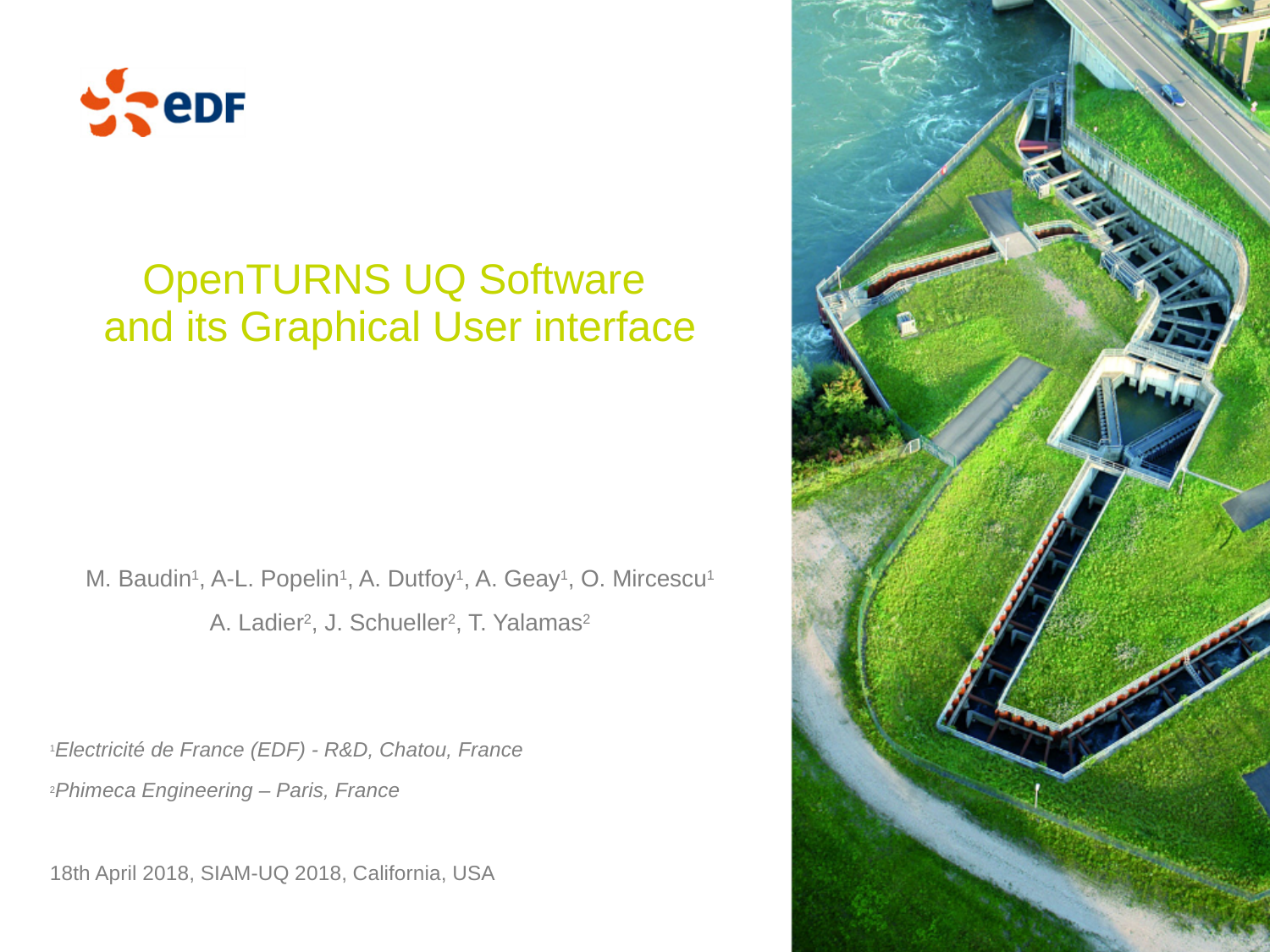

# OpenTURNS UQ Software and its Graphical User interface
M. Baudin1, A-L. Popelin1, A. Dutfoy1, A. Geay1, O. Mircescu1
A. Ladier2, J. Schueller2, T. Yalamas2

1Electricité de France (EDF) - R&D, Chatou, France
2Phimeca Engineering – Paris, France

18th April 2018, SIAM-UQ 2018, California, USA